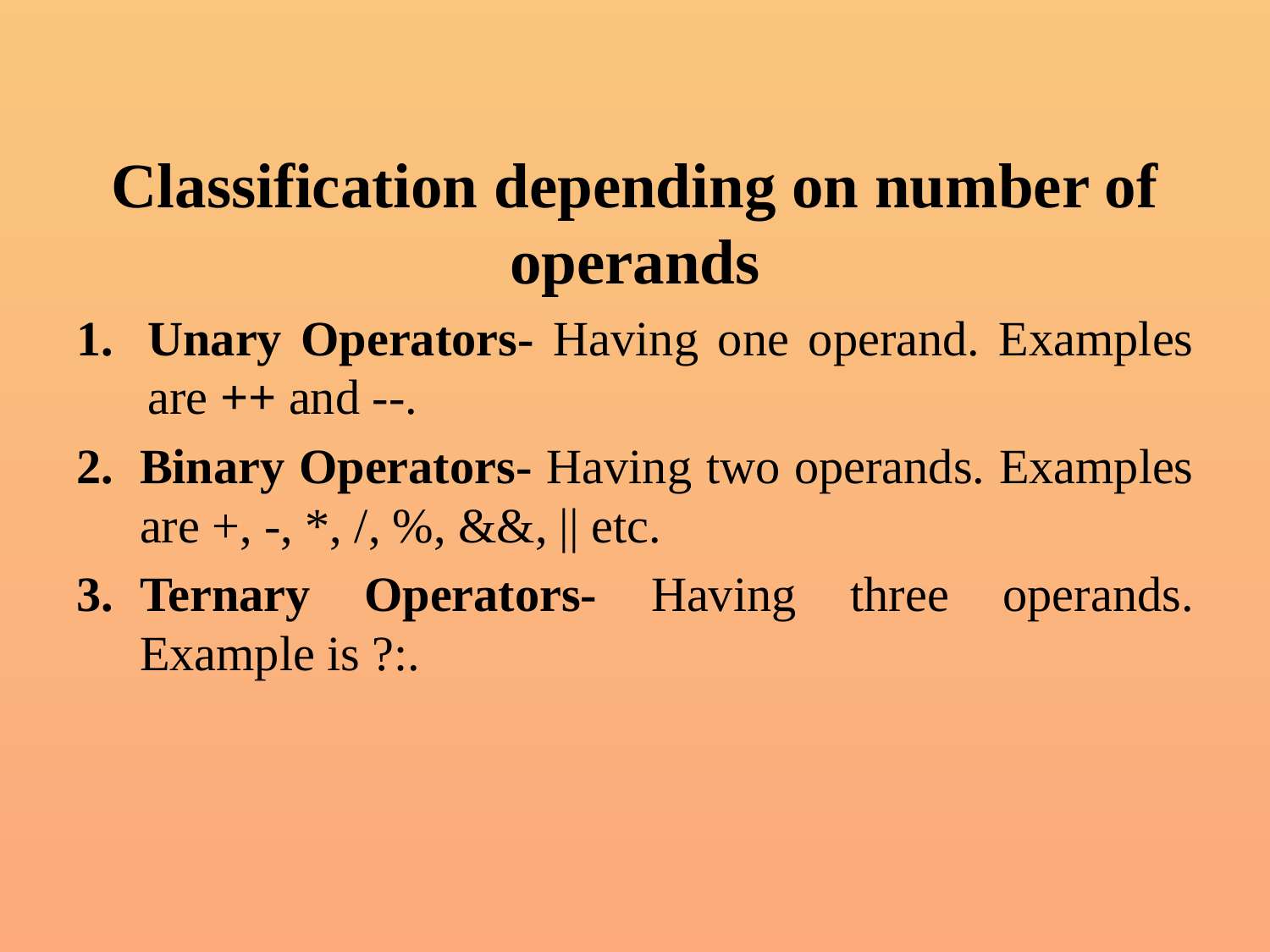

Classification depending on number of operands
Unary Operators- Having one operand. Examples are ++ and --.
Binary Operators- Having two operands. Examples are +, -, *, /, %, &&, || etc.
Ternary Operators- Having three operands. Example is ?:.